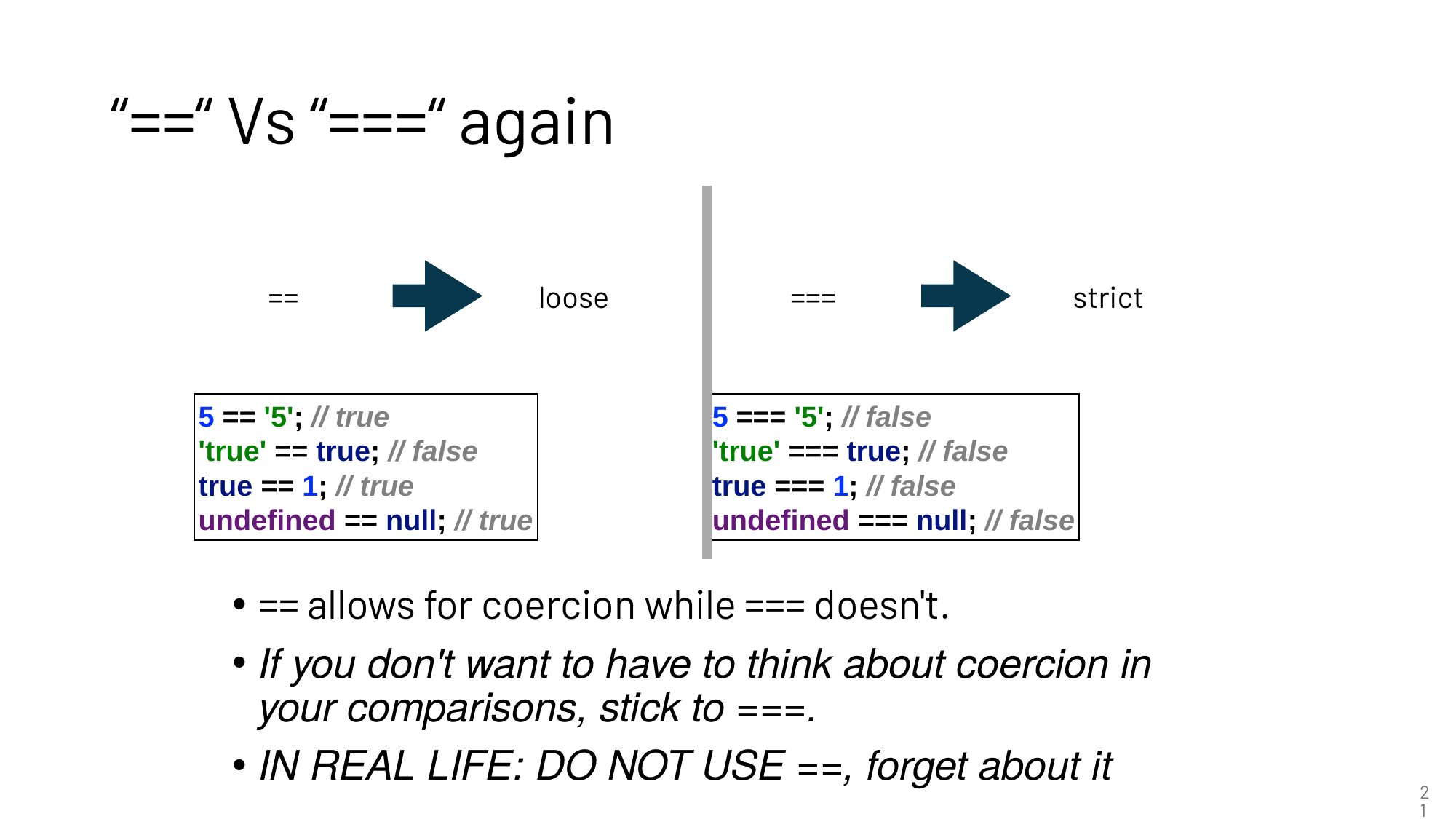

# “==“ Vs “===“ again

==
loose
===
strict
5 == '5'; // true
'true' == true; // false
true == 1; // true
undefined == null; // true
5 === '5'; // false
'true' === true; // false
true === 1; // false
undefined === null; // false
== allows for coercion while === doesn't.
If you don't want to have to think about coercion in your comparisons, stick to ===.
IN REAL LIFE: DO NOT USE ==, forget about it
21